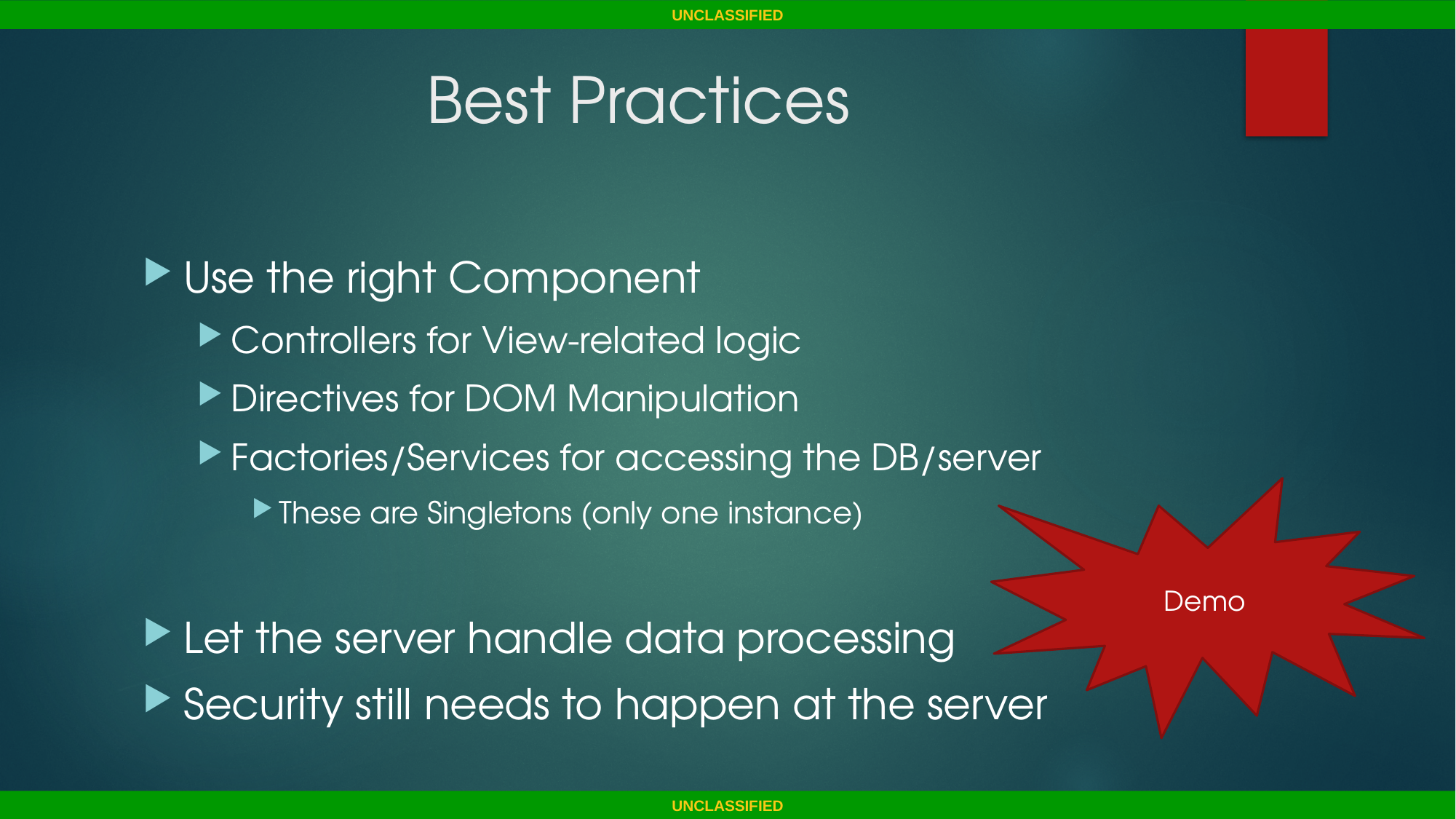

# Best Practices
Use the right Component
Controllers for View-related logic
Directives for DOM Manipulation
Factories/Services for accessing the DB/server
These are Singletons (only one instance)

Let the server handle data processing
Security still needs to happen at the server
Demo